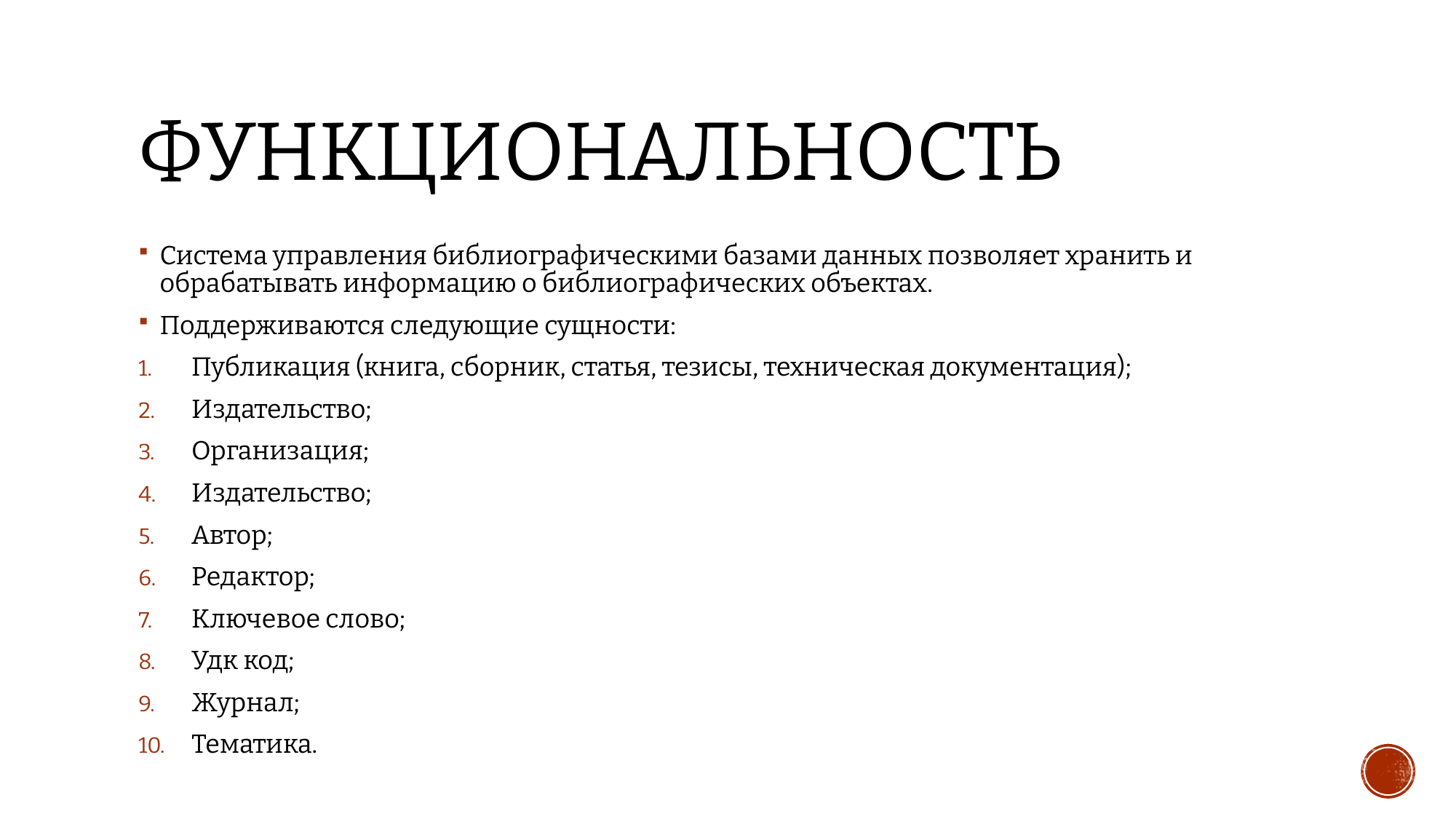

# функциональность
Система управления библиографическими базами данных позволяет хранить и обрабатывать информацию о библиографических объектах.
Поддерживаются следующие сущности:
Публикация (книга, сборник, статья, тезисы, техническая документация);
Издательство;
Организация;
Издательство;
Автор;
Редактор;
Ключевое слово;
Удк код;
Журнал;
Тематика.